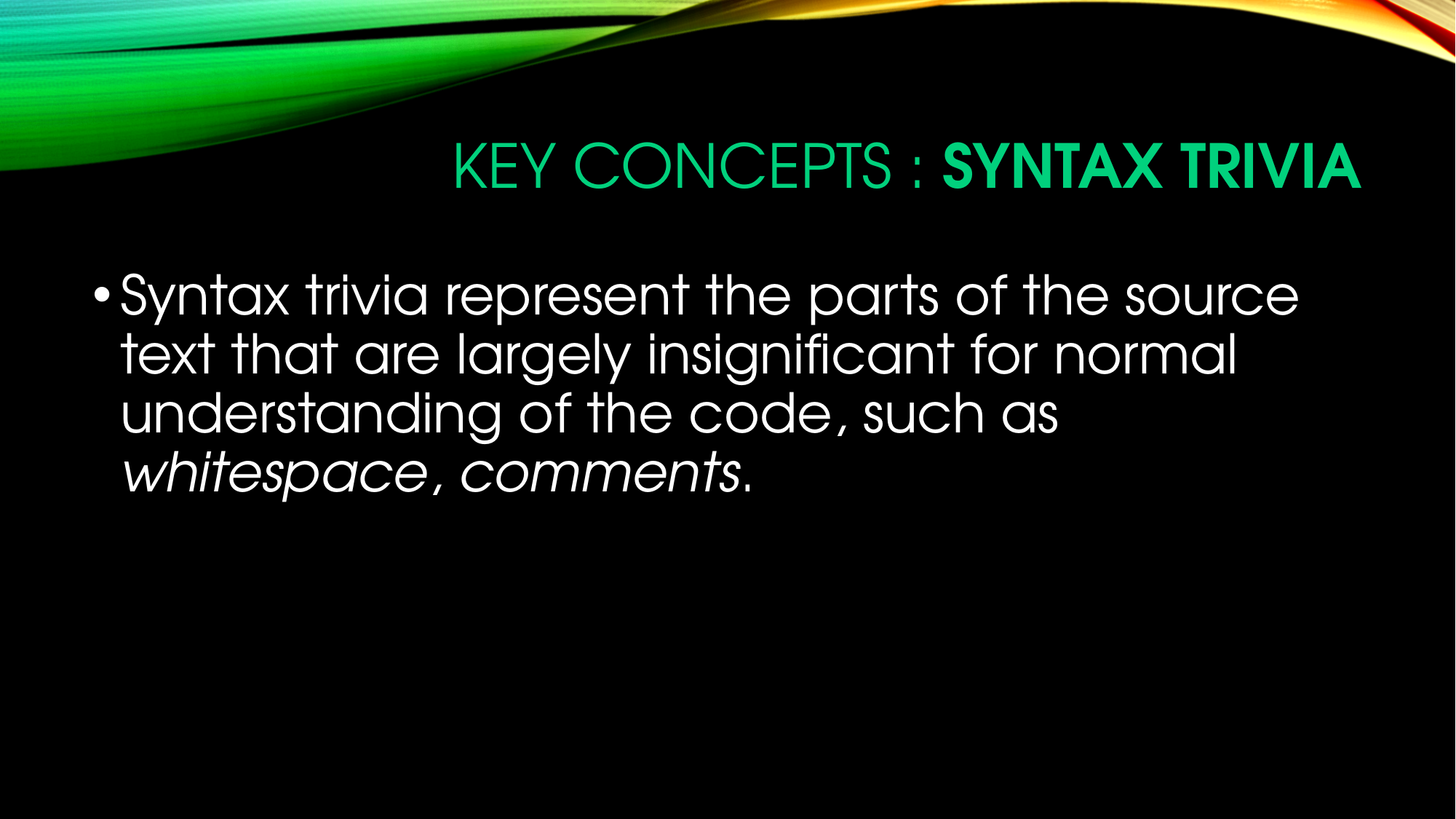

# KEY CONCEPTS : SYNTAX TRIVIA
Syntax trivia represent the parts of the source text that are largely insignificant for normal understanding of the code, such as whitespace, comments.